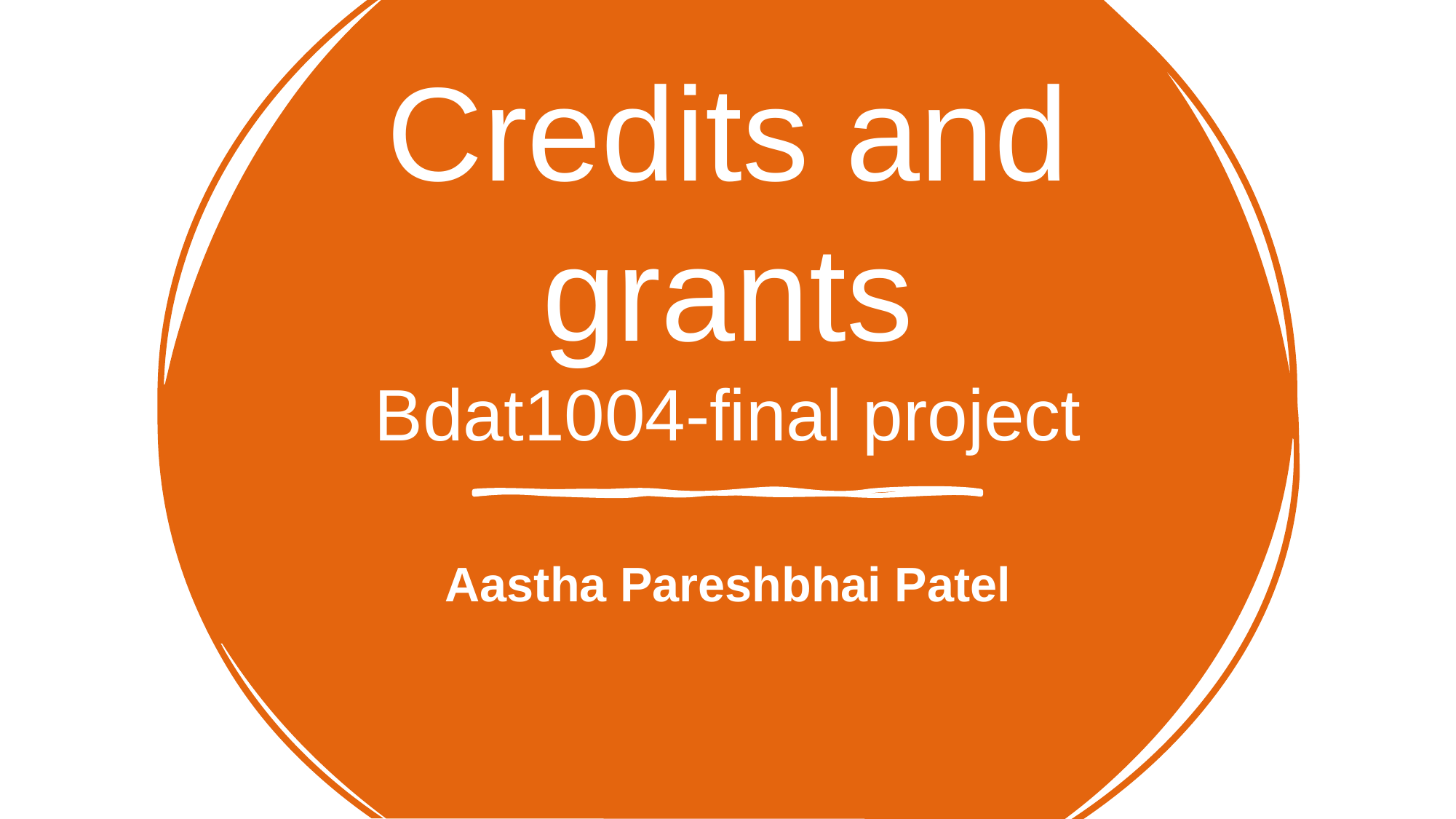

# Credits and grants Bdat1004-final project
Aastha Pareshbhai Patel